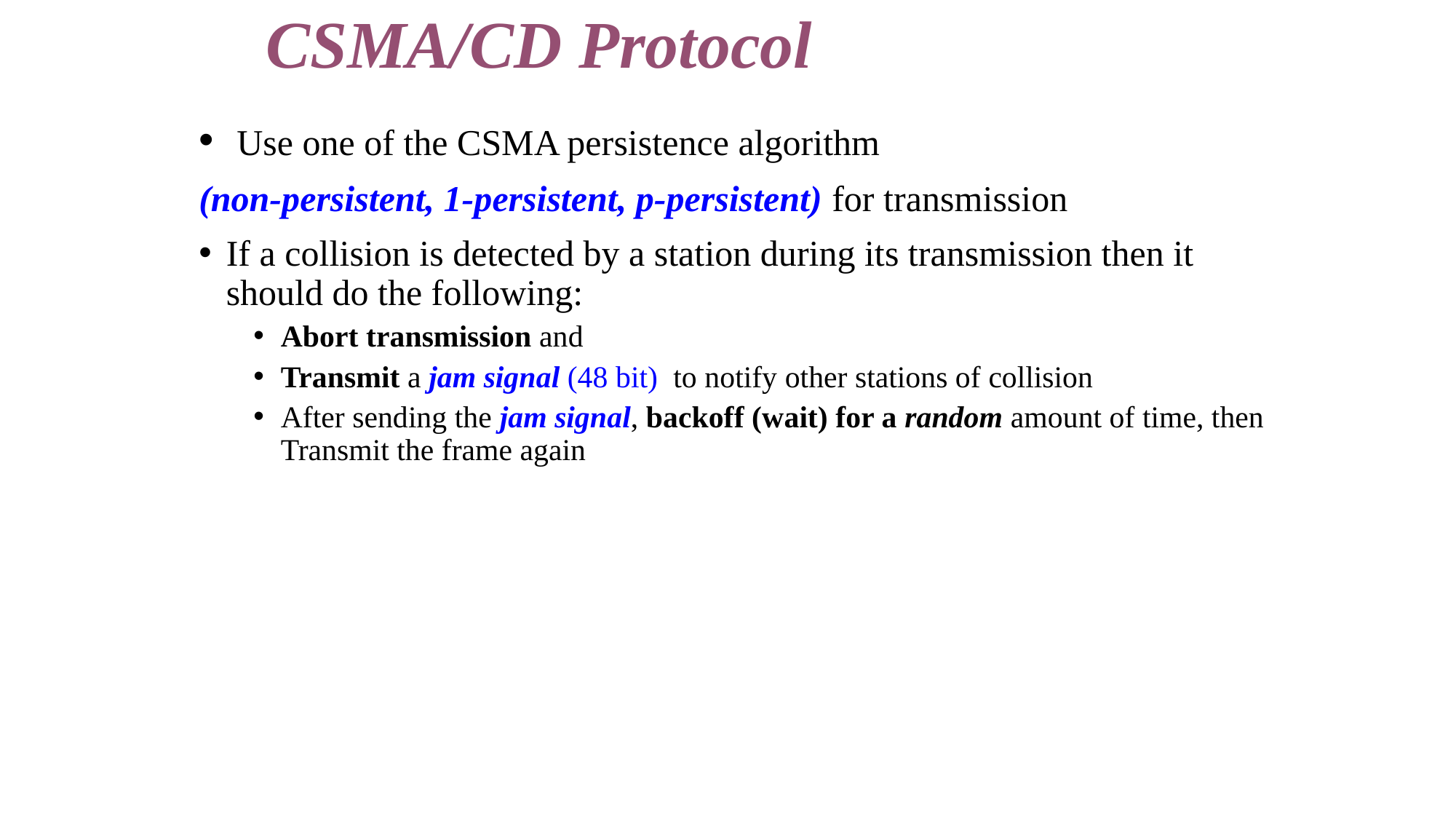

# CSMA/CD Protocol
 Use one of the CSMA persistence algorithm
(non-persistent, 1-persistent, p-persistent) for transmission
If a collision is detected by a station during its transmission then it should do the following:
Abort transmission and
Transmit a jam signal (48 bit)  to notify other stations of collision
After sending the jam signal, backoff (wait) for a random amount of time, then Transmit the frame again